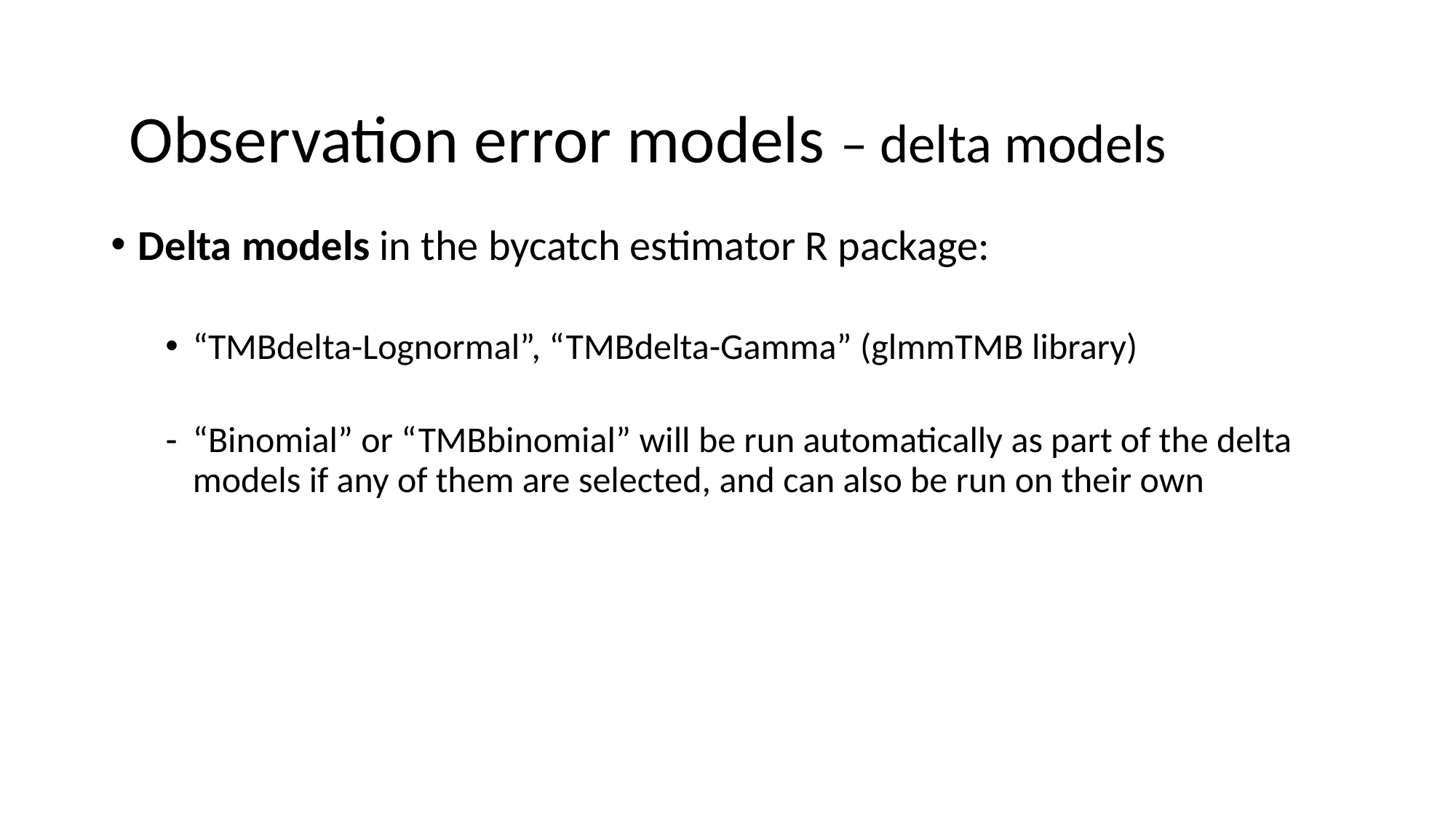

Observation error models – delta models

Delta models in the bycatch estimator R package:
“TMBdelta-Lognormal”, “TMBdelta-Gamma” (glmmTMB library)

“Binomial” or “TMBbinomial” will be run automatically as part of the delta models if any of them are selected, and can also be run on their own